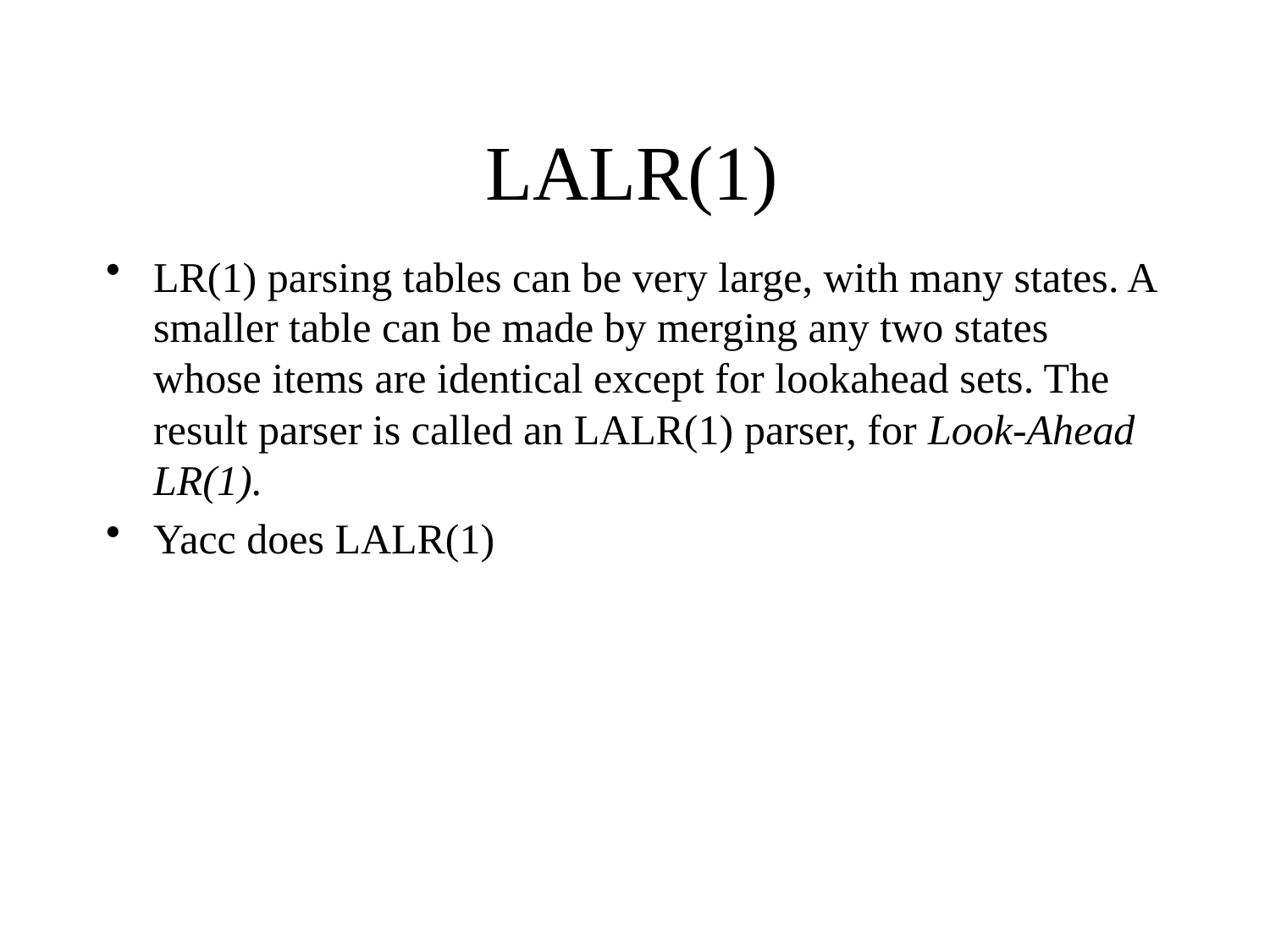

# LALR(1)
LR(1) parsing tables can be very large, with many states. A smaller table can be made by merging any two states whose items are identical except for lookahead sets. The result parser is called an LALR(1) parser, for Look-Ahead LR(1).
Yacc does LALR(1)